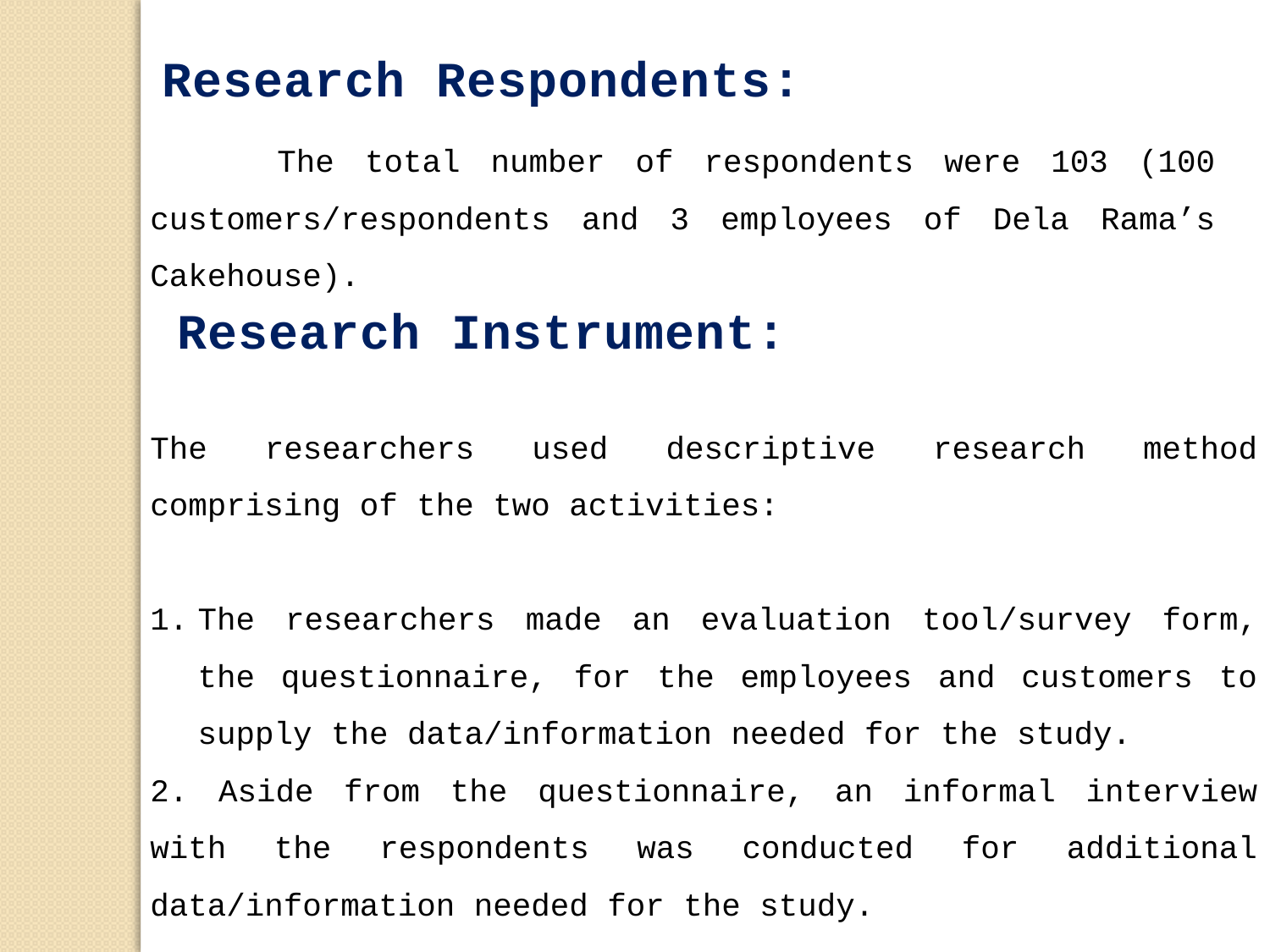

Research Respondents:
	The total number of respondents were 103 (100 customers/respondents and 3 employees of Dela Rama’s Cakehouse).
Research Instrument:
The researchers used descriptive research method comprising of the two activities:

The researchers made an evaluation tool/survey form, the questionnaire, for the employees and customers to supply the data/information needed for the study.
2. Aside from the questionnaire, an informal interview with the respondents was conducted for additional data/information needed for the study.